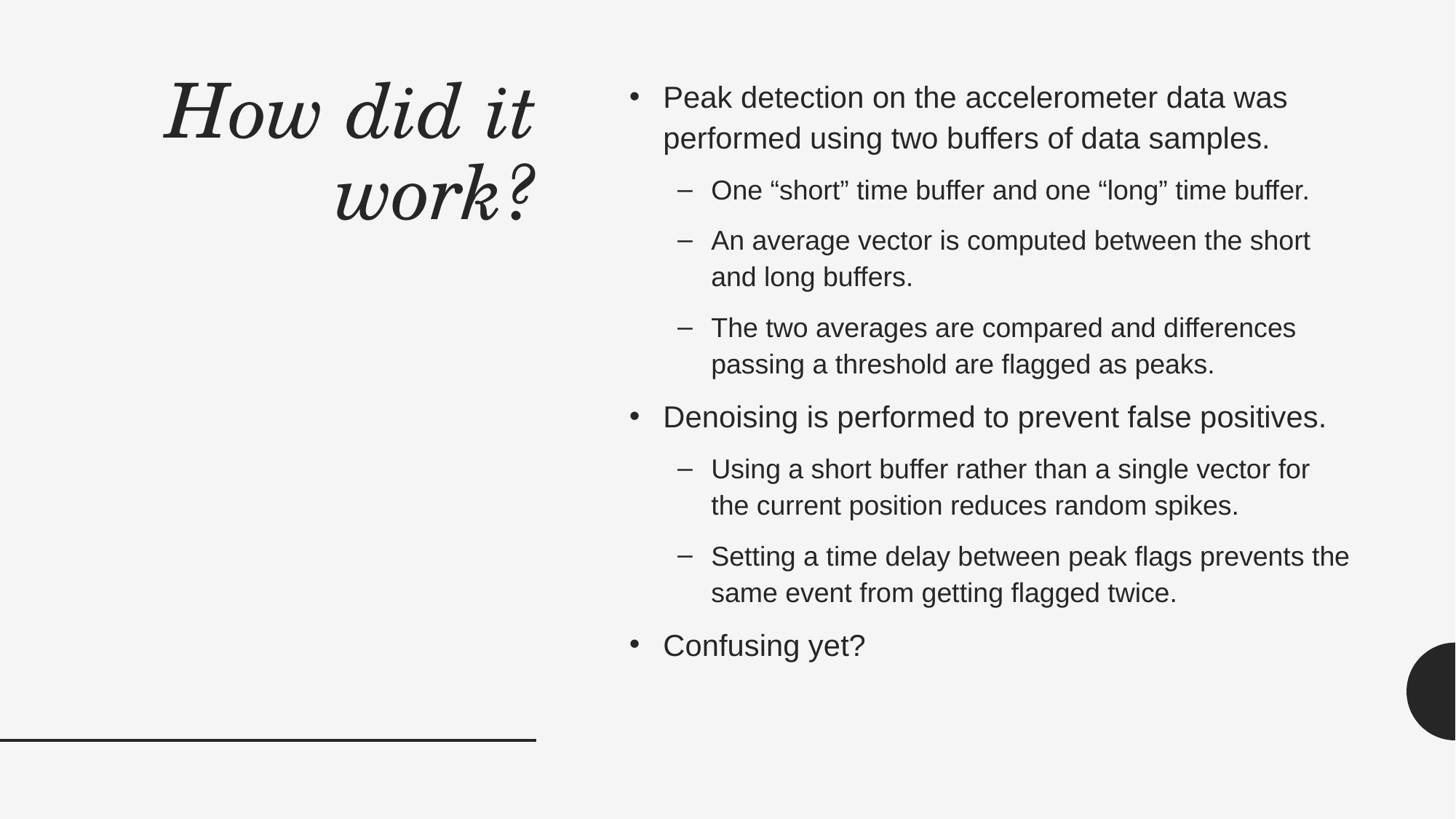

# How did it work?
Peak detection on the accelerometer data was performed using two buffers of data samples.
One “short” time buffer and one “long” time buffer.
An average vector is computed between the short and long buffers.
The two averages are compared and differences passing a threshold are flagged as peaks.
Denoising is performed to prevent false positives.
Using a short buffer rather than a single vector for the current position reduces random spikes.
Setting a time delay between peak flags prevents the same event from getting flagged twice.
Confusing yet?